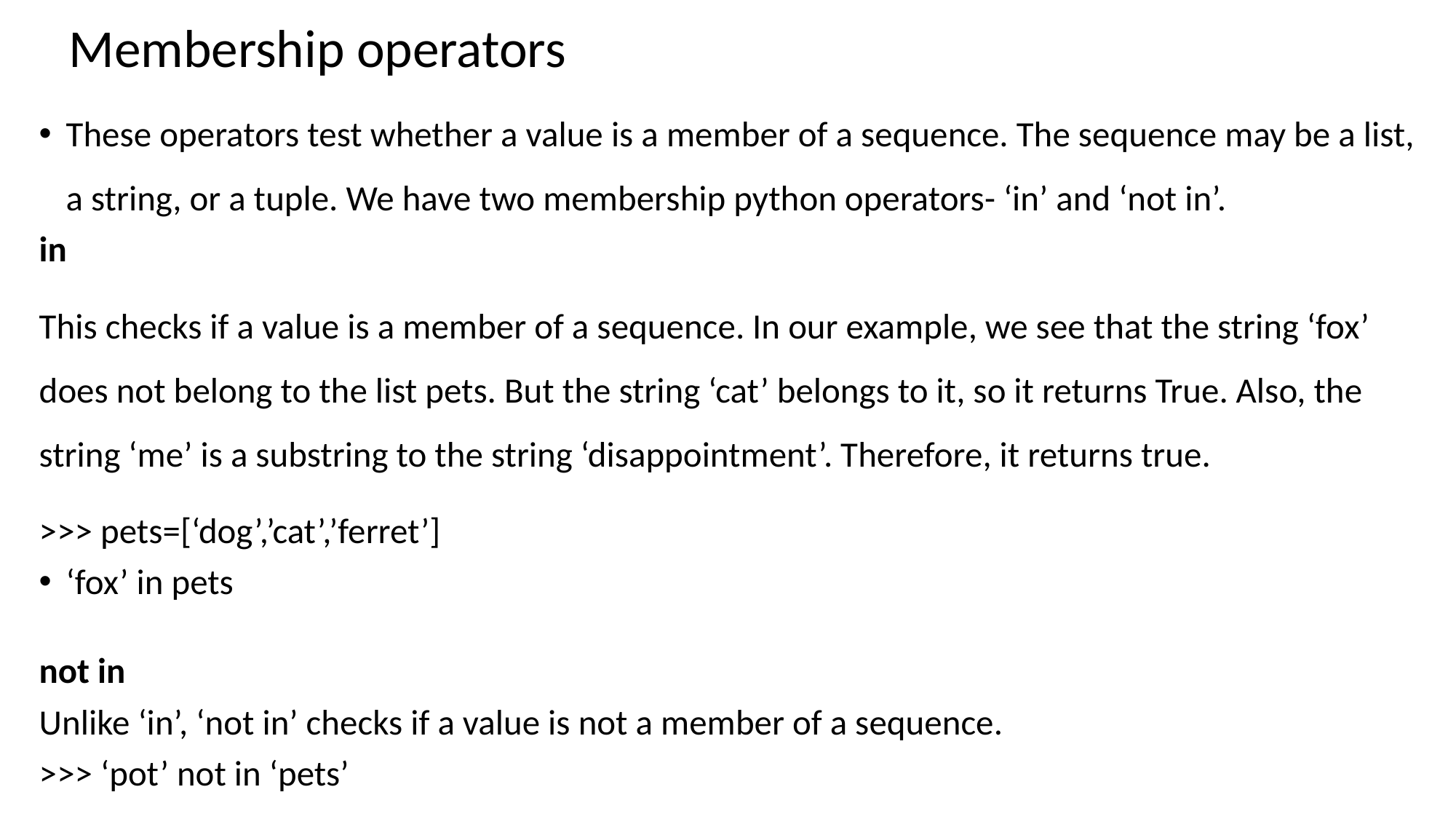

# Membership operators
These operators test whether a value is a member of a sequence. The sequence may be a list, a string, or a tuple. We have two membership python operators- ‘in’ and ‘not in’.
in
This checks if a value is a member of a sequence. In our example, we see that the string ‘fox’ does not belong to the list pets. But the string ‘cat’ belongs to it, so it returns True. Also, the string ‘me’ is a substring to the string ‘disappointment’. Therefore, it returns true.
>>> pets=[‘dog’,’cat’,’ferret’]
‘fox’ in pets
not in
Unlike ‘in’, ‘not in’ checks if a value is not a member of a sequence.
>>> ‘pot’ not in ‘pets’